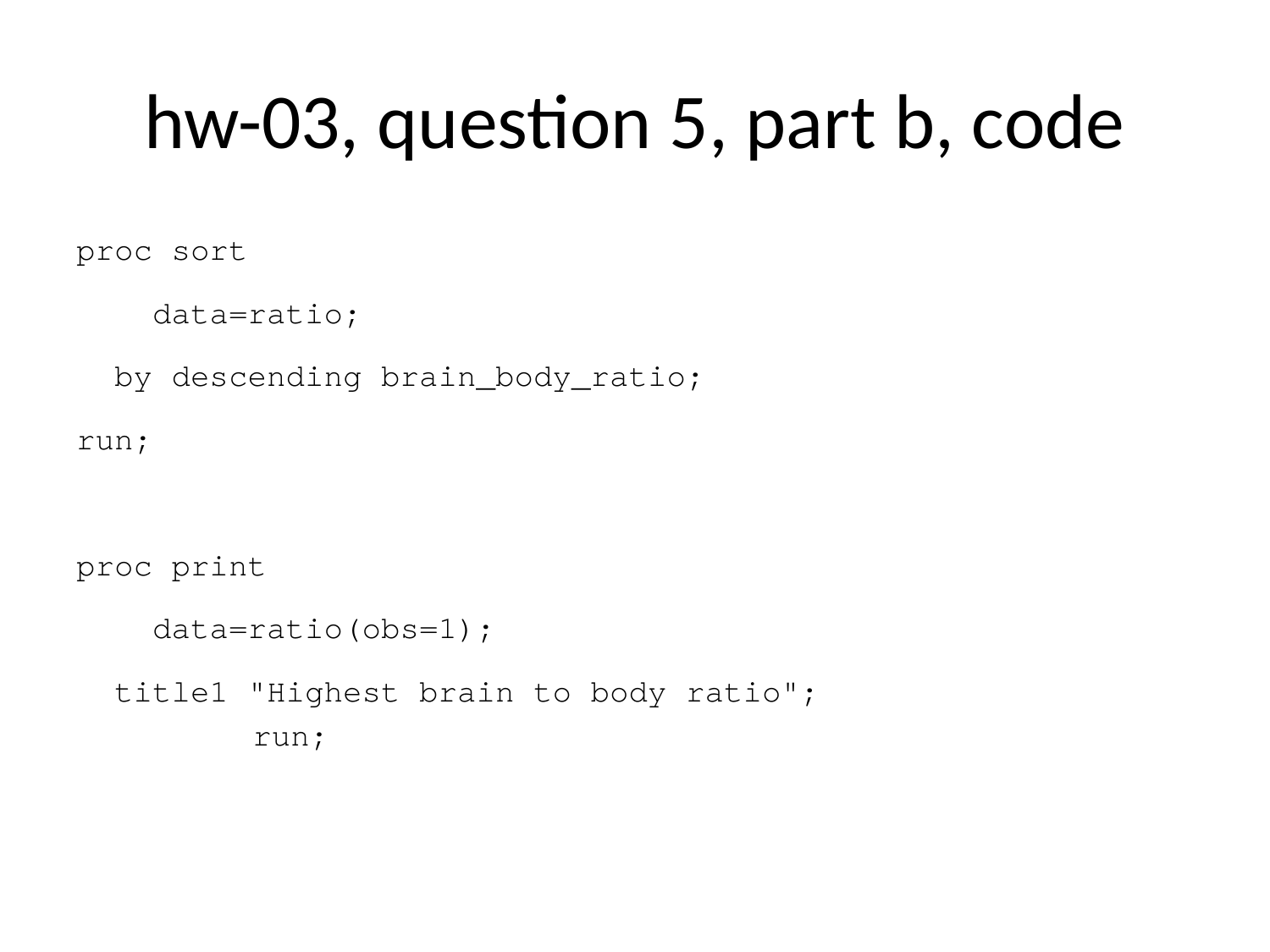

# hw-03, question 5, part b, code
proc sort
    data=ratio;
  by descending brain_body_ratio;
run;

proc print
    data=ratio(obs=1);
  title1 "Highest brain to body ratio";
run;